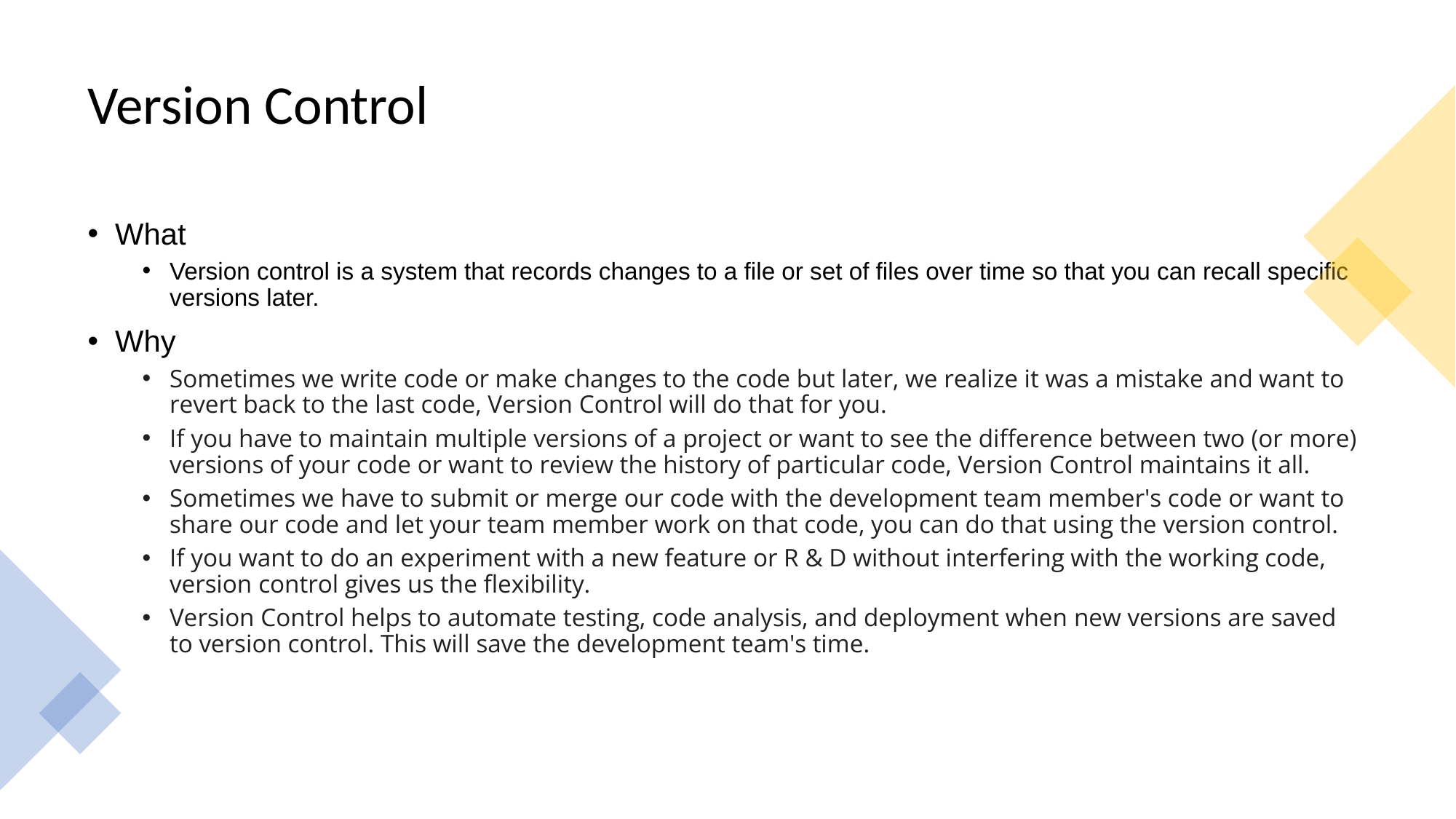

# Version Control

What
Version control is a system that records changes to a file or set of files over time so that you can recall specific versions later.
Why
Sometimes we write code or make changes to the code but later, we realize it was a mistake and want to revert back to the last code, Version Control will do that for you.
If you have to maintain multiple versions of a project or want to see the difference between two (or more) versions of your code or want to review the history of particular code, Version Control maintains it all.
Sometimes we have to submit or merge our code with the development team member's code or want to share our code and let your team member work on that code, you can do that using the version control.
If you want to do an experiment with a new feature or R & D without interfering with the working code, version control gives us the flexibility.
Version Control helps to automate testing, code analysis, and deployment when new versions are saved to version control. This will save the development team's time.